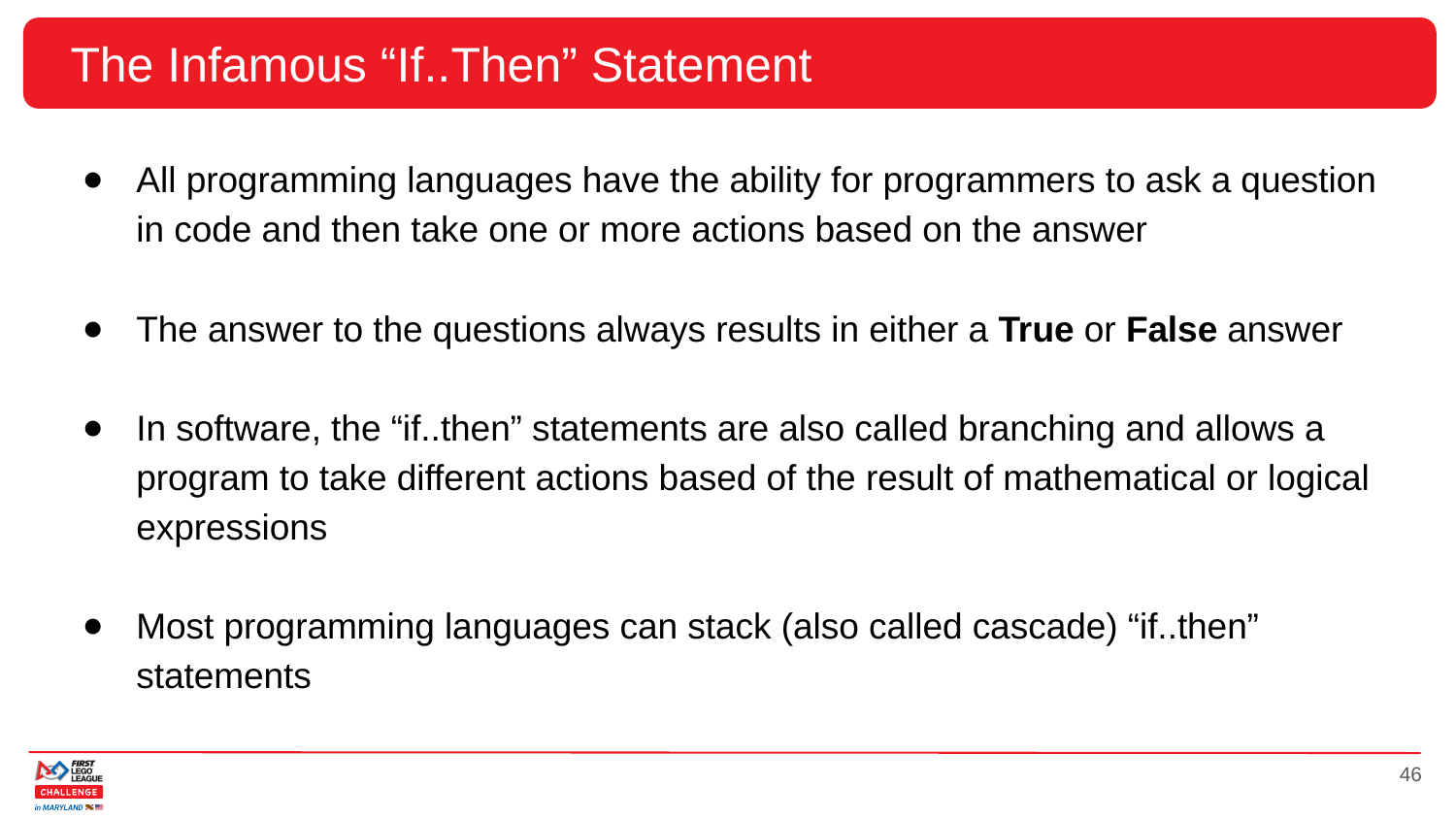

# The Infamous “If..Then” Statement
All programming languages have the ability for programmers to ask a question in code and then take one or more actions based on the answer

The answer to the questions always results in either a True or False answer

In software, the “if..then” statements are also called branching and allows a program to take different actions based of the result of mathematical or logical expressions

Most programming languages can stack (also called cascade) “if..then” statements
46